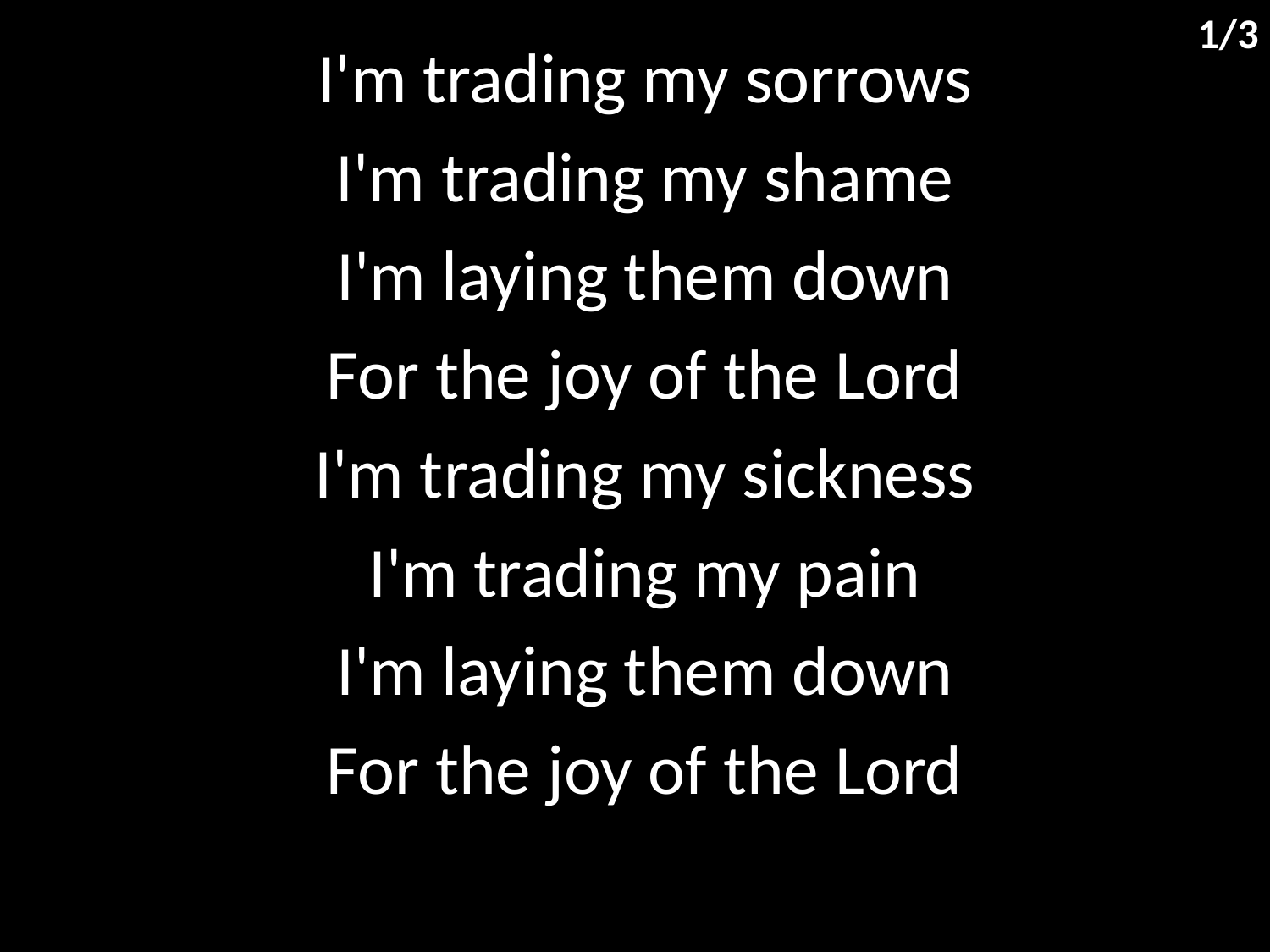

1/3
I'm trading my sorrows
I'm trading my shame
I'm laying them down
For the joy of the Lord
I'm trading my sickness
I'm trading my pain
I'm laying them down
For the joy of the Lord